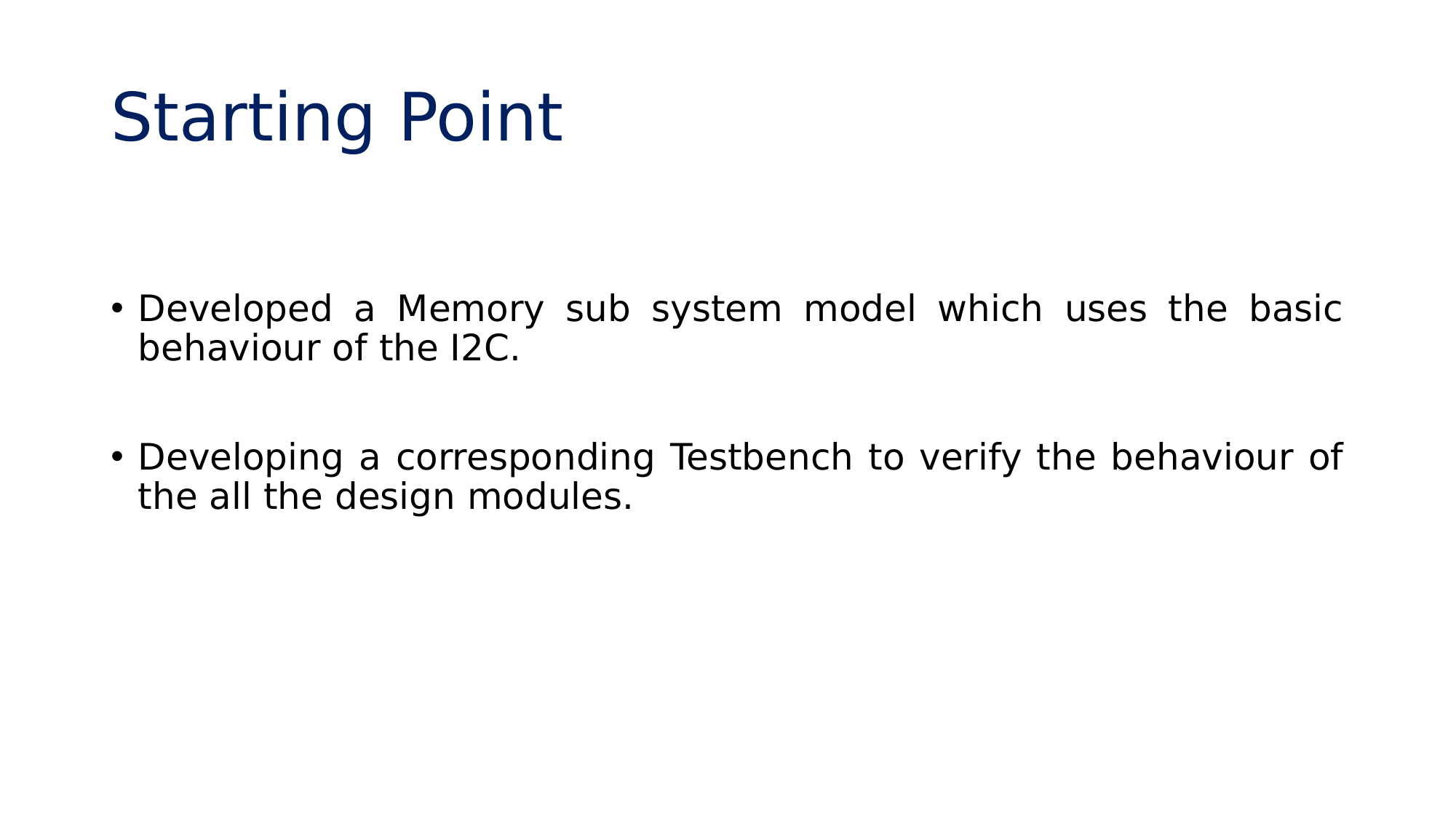

# Starting Point
Developed a Memory sub system model which uses the basic behaviour of the I2C.

Developing a corresponding Testbench to verify the behaviour of the all the design modules.